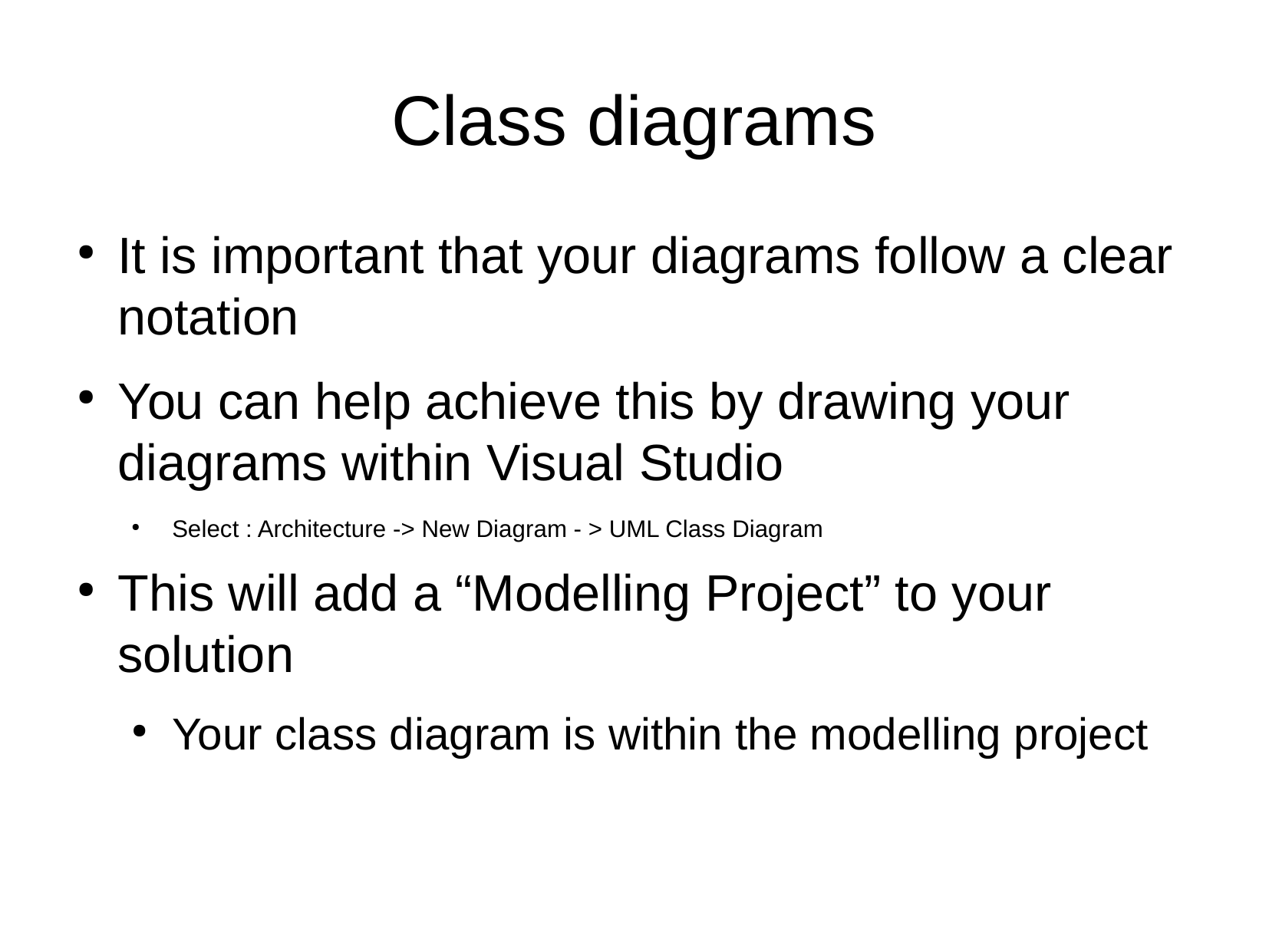

# Class diagrams
It is important that your diagrams follow a clear notation
You can help achieve this by drawing your diagrams within Visual Studio
Select : Architecture -> New Diagram - > UML Class Diagram
This will add a “Modelling Project” to your solution
Your class diagram is within the modelling project